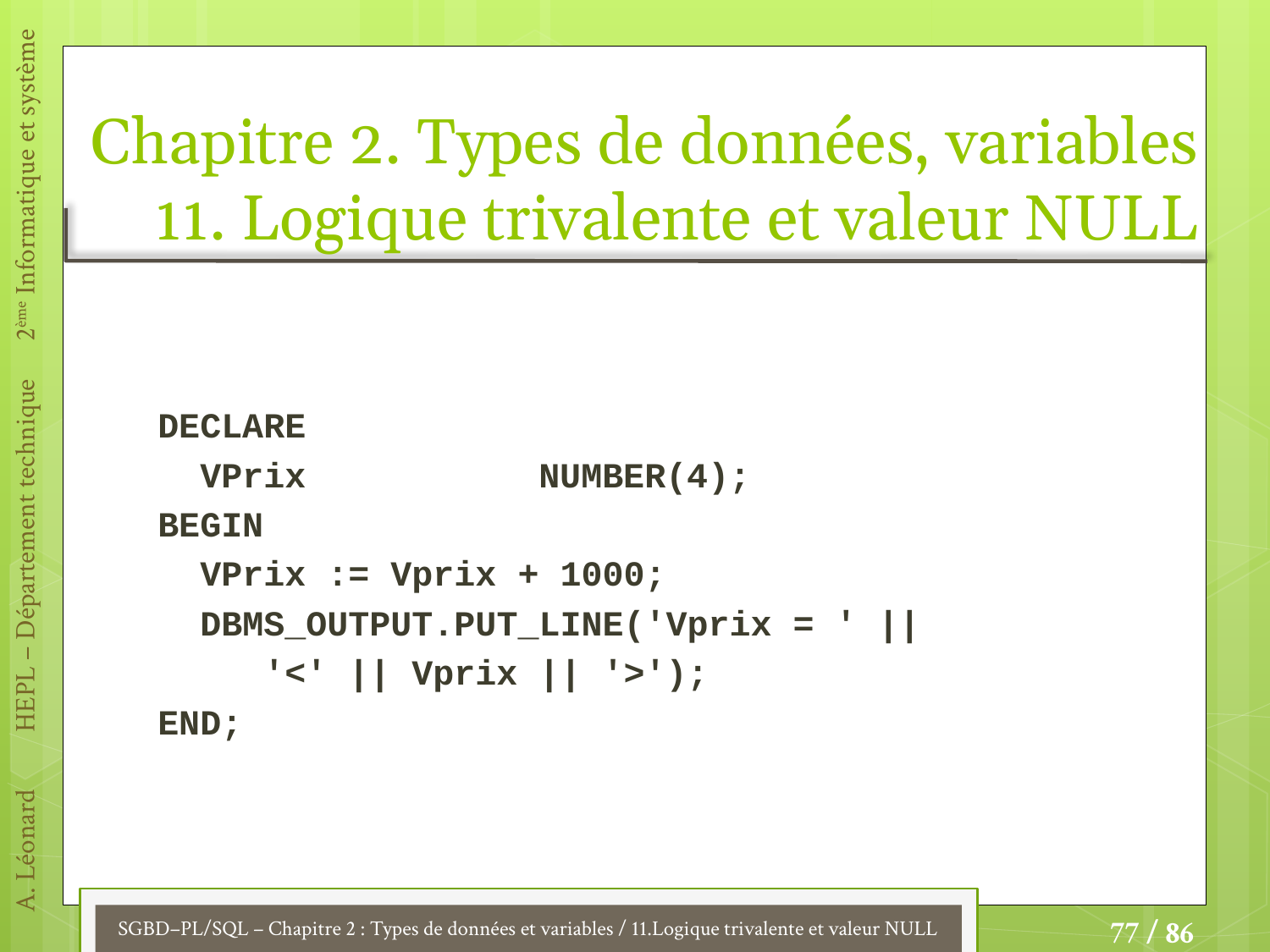

# Chapitre 2. Types de données, variables 11. Logique trivalente et valeur NULL
DECLARE
  VPrix		NUMBER(4);
BEGIN
  VPrix := Vprix + 1000;
  DBMS_OUTPUT.PUT_LINE('Vprix = ' ||
     '<' || Vprix || '>');
END;
SGBD–PL/SQL – Chapitre 2 : Types de données et variables / 11.Logique trivalente et valeur NULL